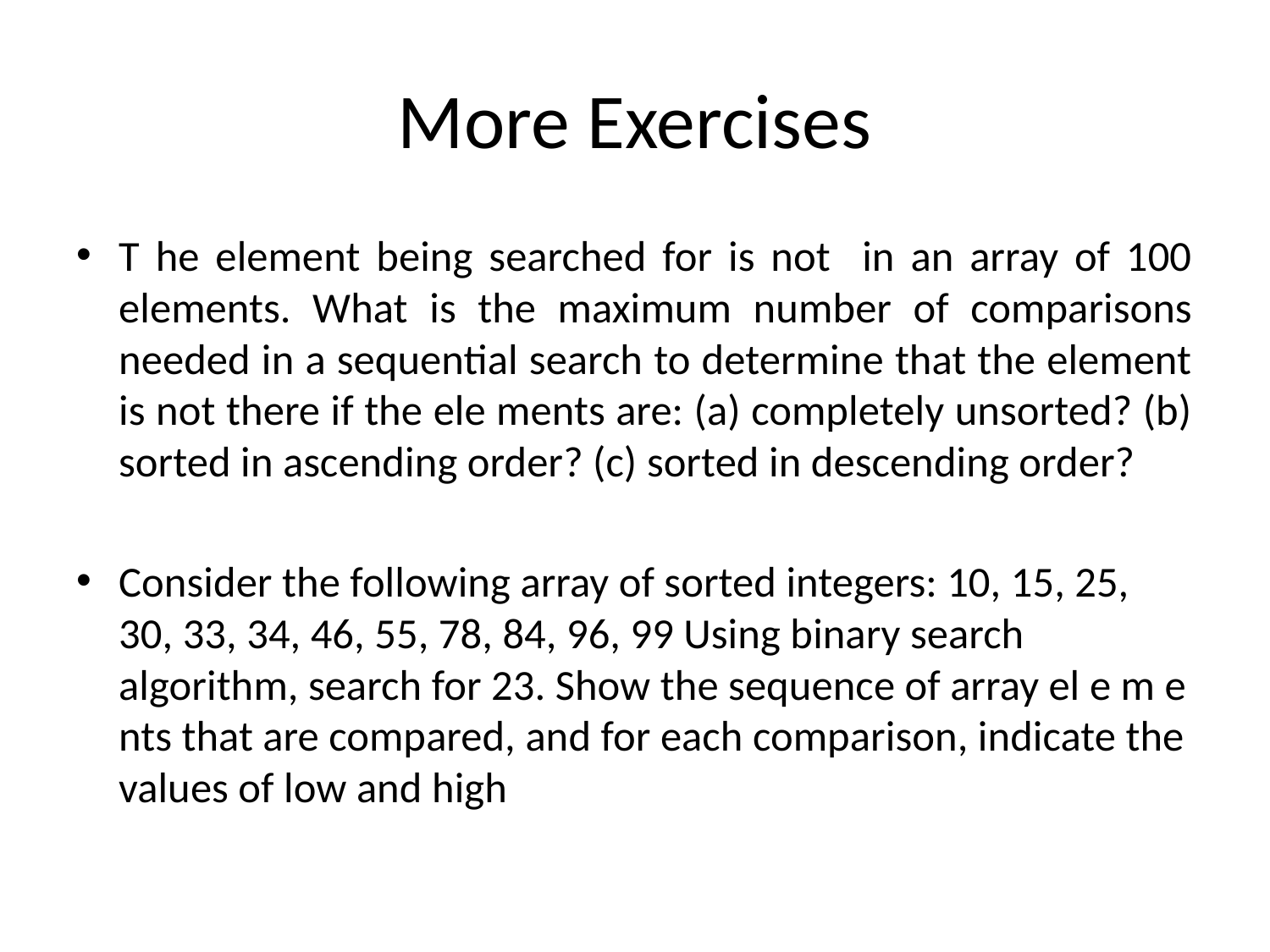

# More Exercises
T he element being searched for is not  in an array of 100 elements. What is the maximum number of comparisons needed in a sequential search to determine that the element is not there if the ele ments are: (a) completely unsorted? (b) sorted in ascending order? (c) sorted in descending order?

Consider the following array of sorted integers: 10, 15, 25, 30, 33, 34, 46, 55, 78, 84, 96, 99 Using binary search algorithm, search for 23. Show the sequence of array el e m e nts that are compared, and for each comparison, indicate the values of low and high